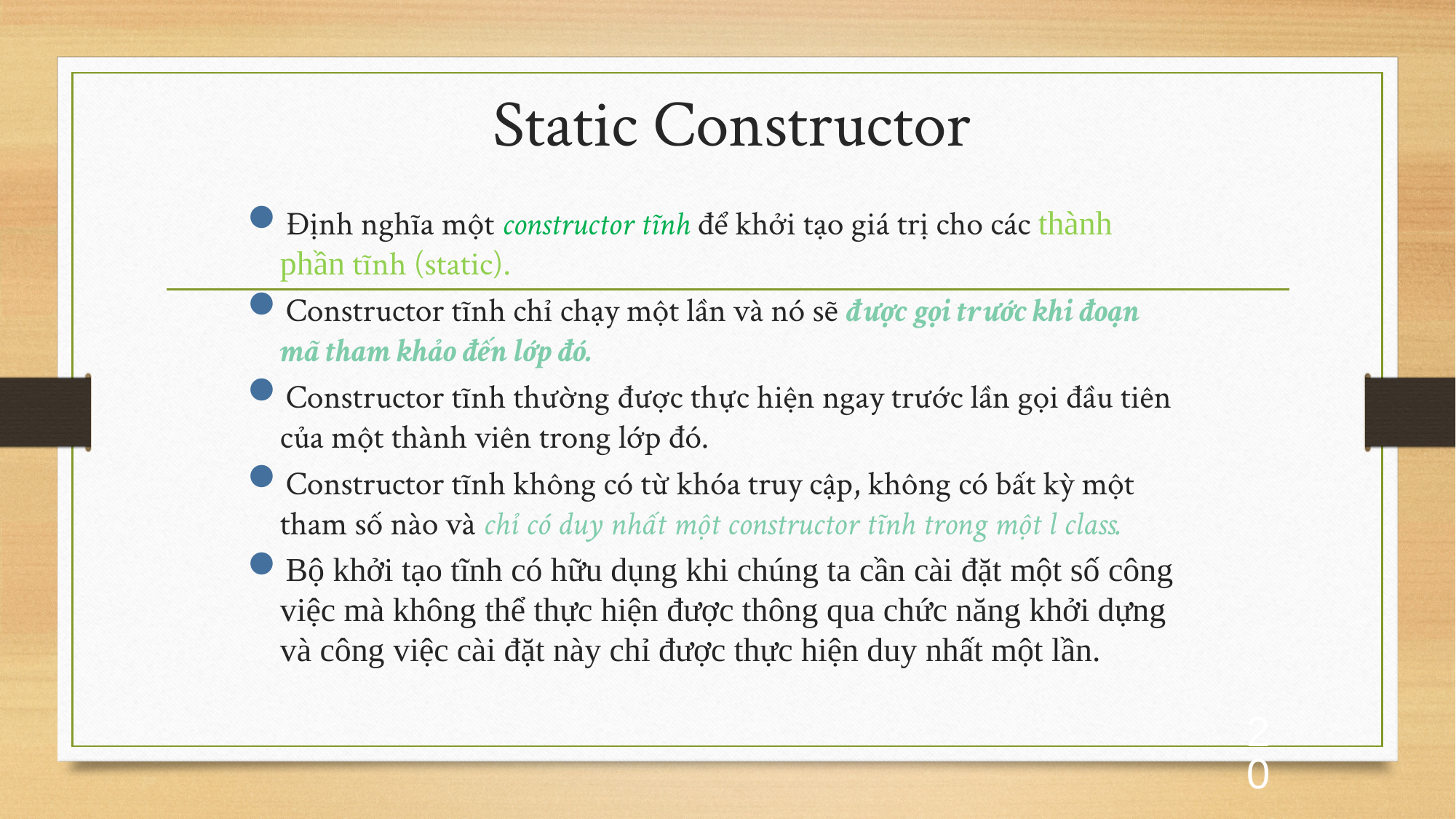

# Static Constructor
Định nghĩa một constructor tĩnh để khởi tạo giá trị cho các thành phần tĩnh (static).
Constructor tĩnh chỉ chạy một lần và nó sẽ được gọi trước khi đoạn mã tham khảo đến lớp đó.
Constructor tĩnh thường được thực hiện ngay trước lần gọi đầu tiên của một thành viên trong lớp đó.
Constructor tĩnh không có từ khóa truy cập, không có bất kỳ một tham số nào và chỉ có duy nhất một constructor tĩnh trong một l class.
Bộ khởi tạo tĩnh có hữu dụng khi chúng ta cần cài đặt một số công việc mà không thể thực hiện được thông qua chức năng khởi dựng và công việc cài đặt này chỉ được thực hiện duy nhất một lần.

20